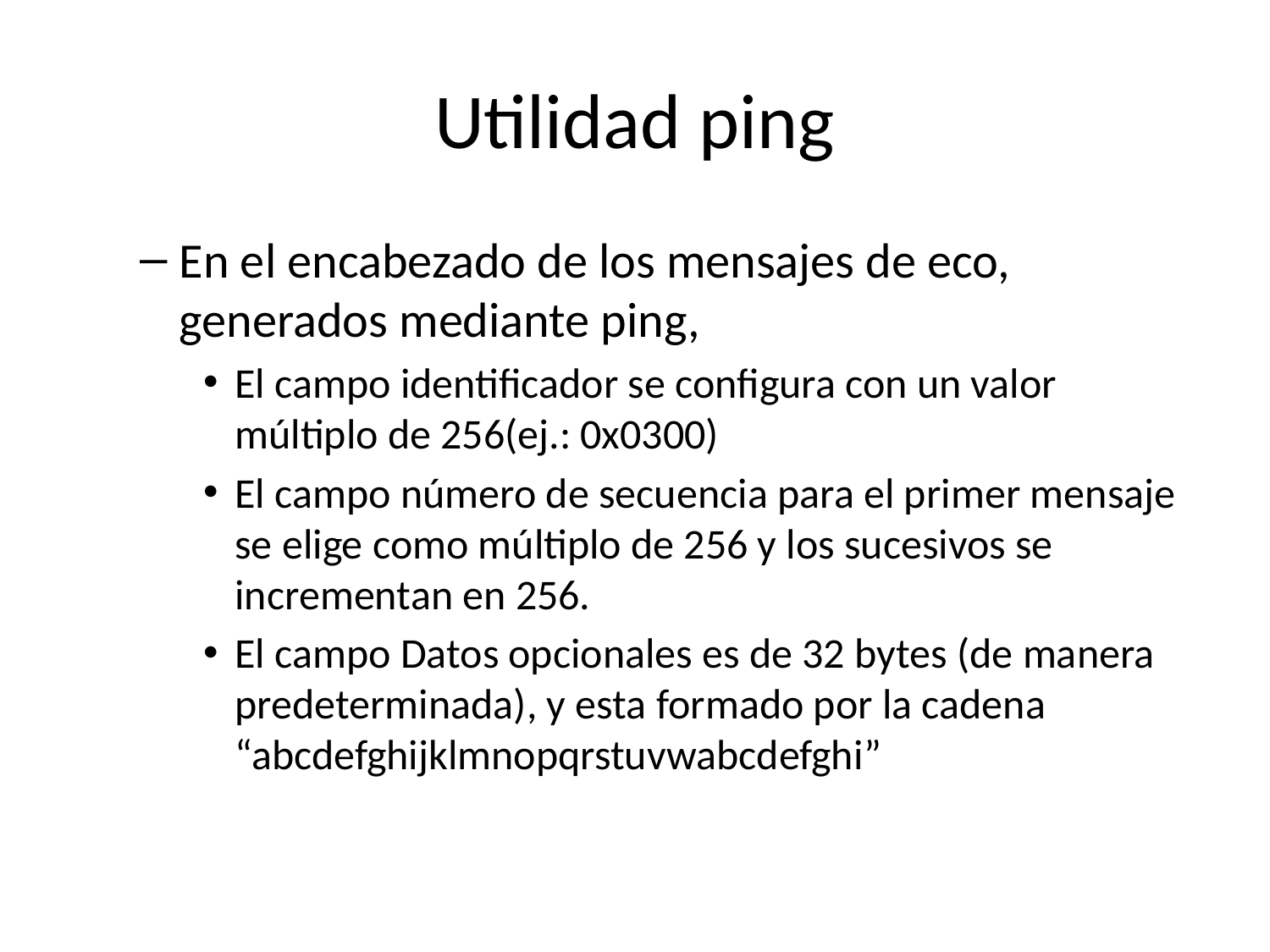

# Utilidad ping
En el encabezado de los mensajes de eco, generados mediante ping,
El campo identificador se configura con un valor múltiplo de 256(ej.: 0x0300)
El campo número de secuencia para el primer mensaje se elige como múltiplo de 256 y los sucesivos se incrementan en 256.
El campo Datos opcionales es de 32 bytes (de manera predeterminada), y esta formado por la cadena “abcdefghijklmnopqrstuvwabcdefghi”